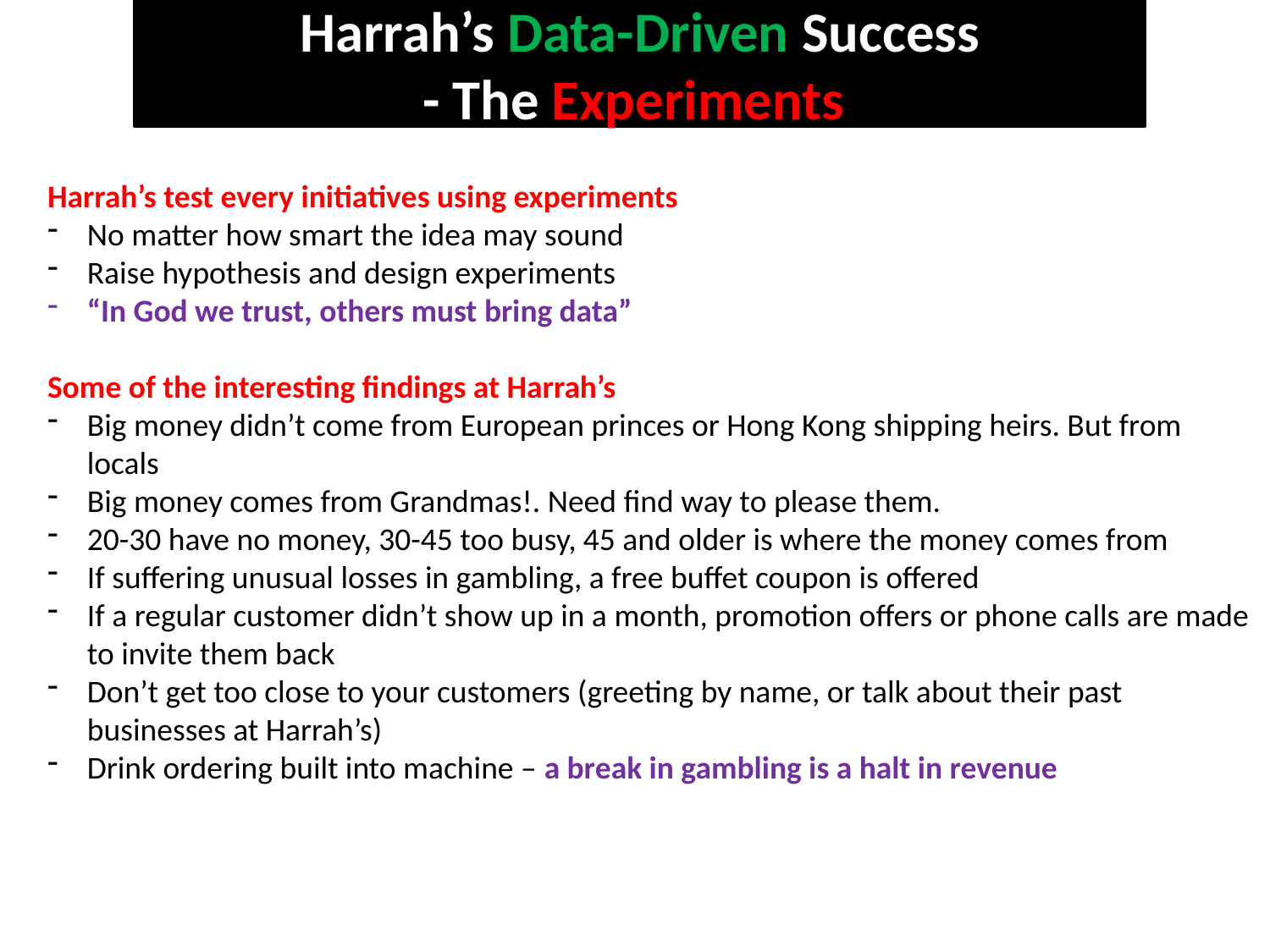

Harrah’s Data-Driven Success
- The Experiments
Harrah’s test every initiatives using experiments
No matter how smart the idea may sound
Raise hypothesis and design experiments
“In God we trust, others must bring data”

Some of the interesting findings at Harrah’s
Big money didn’t come from European princes or Hong Kong shipping heirs. But from locals
Big money comes from Grandmas!. Need find way to please them.
20-30 have no money, 30-45 too busy, 45 and older is where the money comes from
If suffering unusual losses in gambling, a free buffet coupon is offered
If a regular customer didn’t show up in a month, promotion offers or phone calls are made to invite them back
Don’t get too close to your customers (greeting by name, or talk about their past businesses at Harrah’s)
Drink ordering built into machine – a break in gambling is a halt in revenue